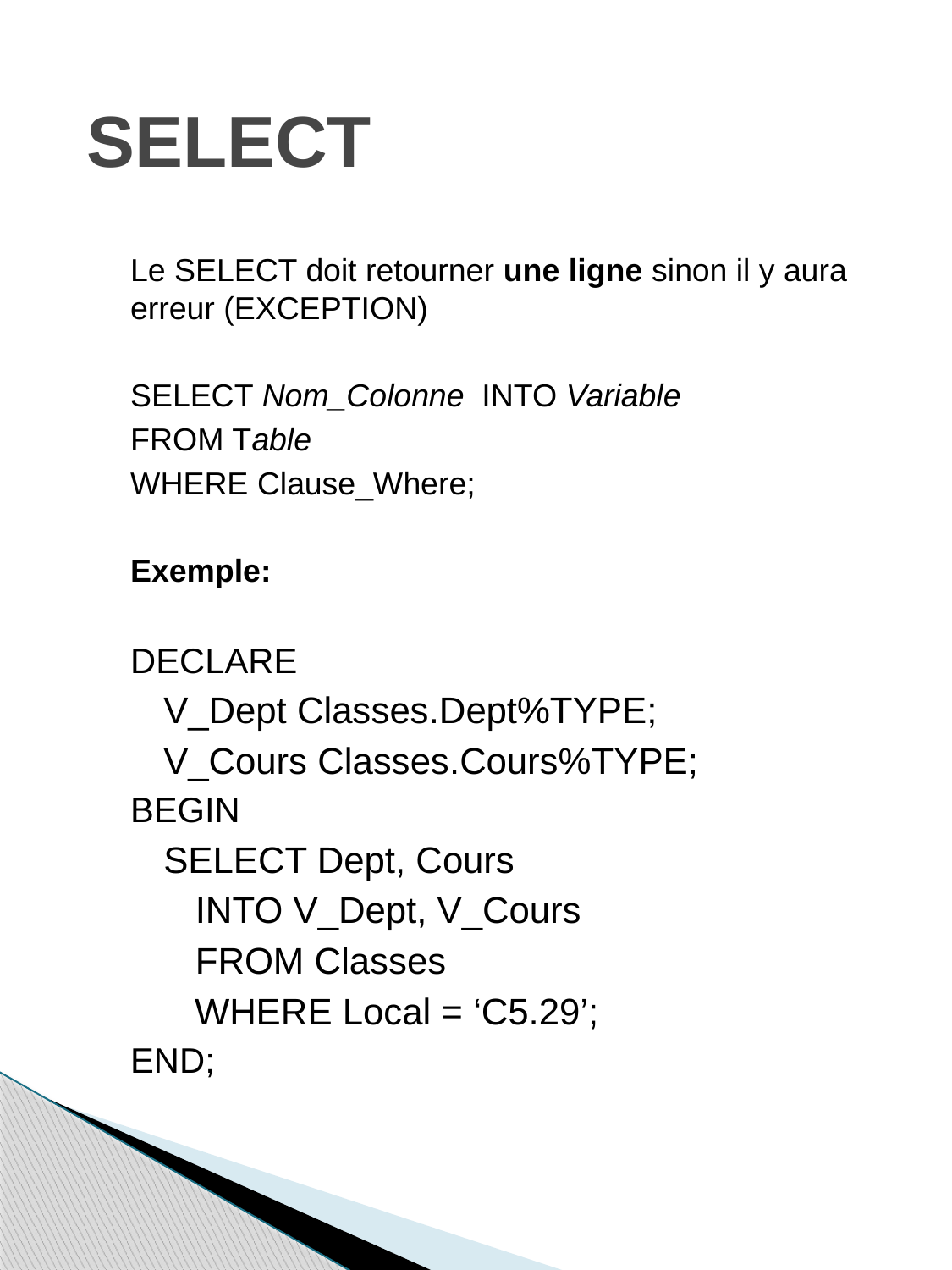

# SELECT
Le SELECT doit retourner une ligne sinon il y aura erreur (EXCEPTION)

SELECT Nom_Colonne  INTO Variable
FROM Table
WHERE Clause_Where;

Exemple:

DECLARE
V_Dept Classes.Dept%TYPE;
V_Cours Classes.Cours%TYPE;
BEGIN
SELECT Dept, Cours
	INTO V_Dept, V_Cours
	FROM Classes
   WHERE Local = ‘C5.29’;
END;